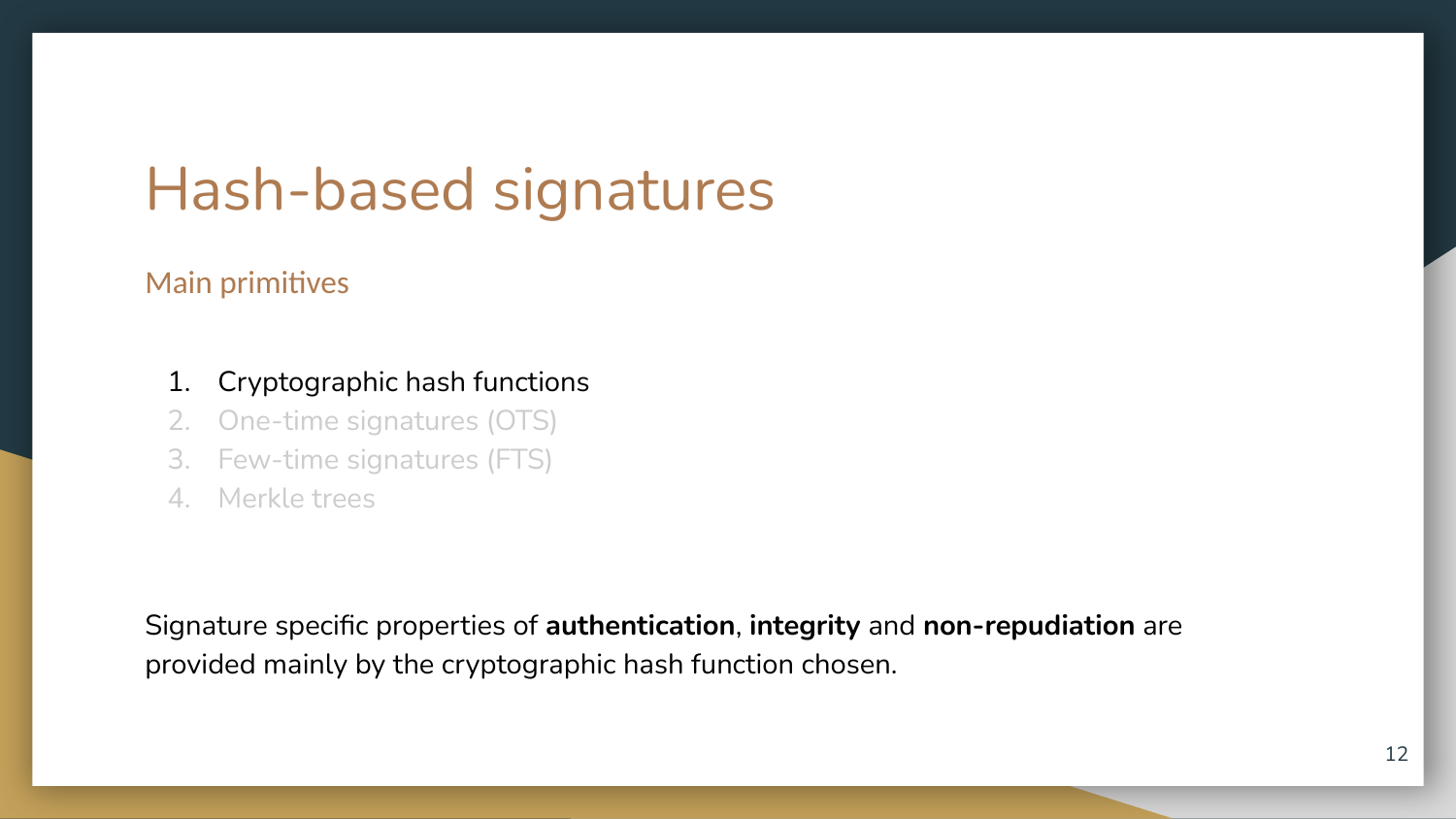

# Hash-based signatures
Main primitives
Cryptographic hash functions
One-time signatures (OTS)
Few-time signatures (FTS)
Merkle trees

Signature specific properties of authentication, integrity and non-repudiation are provided mainly by the cryptographic hash function chosen.
12